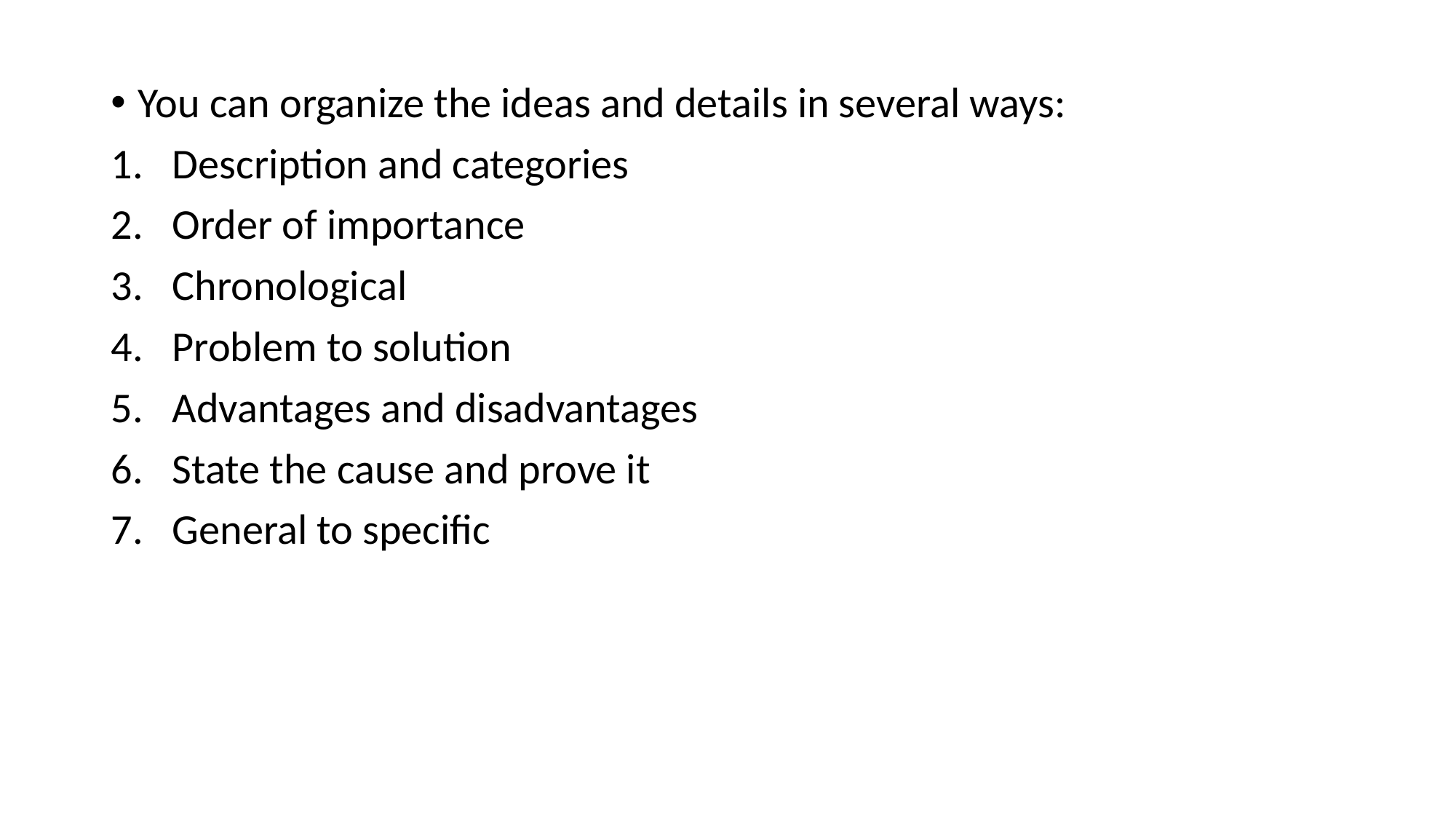

You can organize the ideas and details in several ways:
Description and categories
Order of importance
Chronological
Problem to solution
Advantages and disadvantages
State the cause and prove it
General to specific